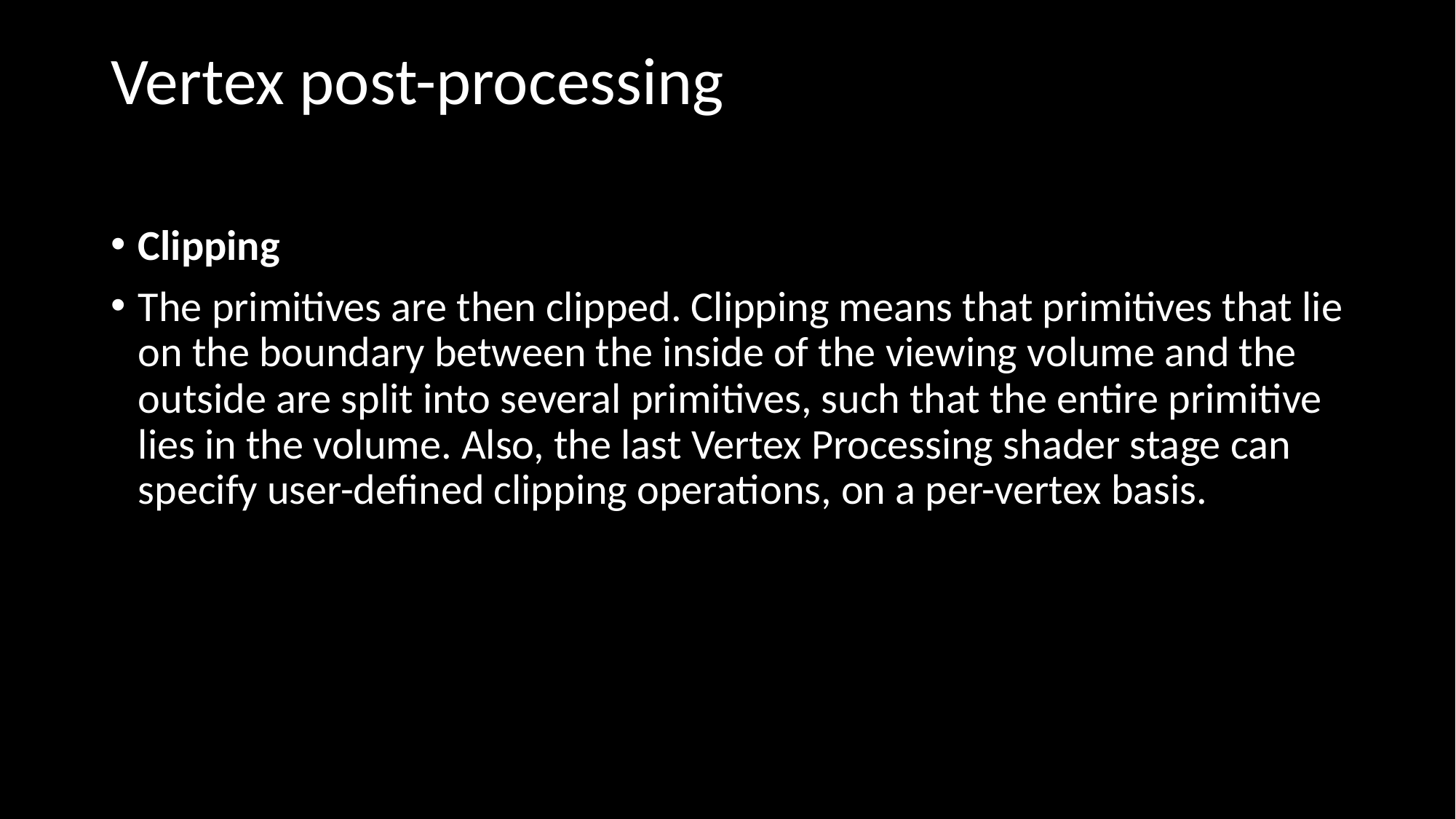

# Vertex post-processing
Clipping
The primitives are then clipped. Clipping means that primitives that lie on the boundary between the inside of the viewing volume and the outside are split into several primitives, such that the entire primitive lies in the volume. Also, the last Vertex Processing shader stage can specify user-defined clipping operations, on a per-vertex basis.